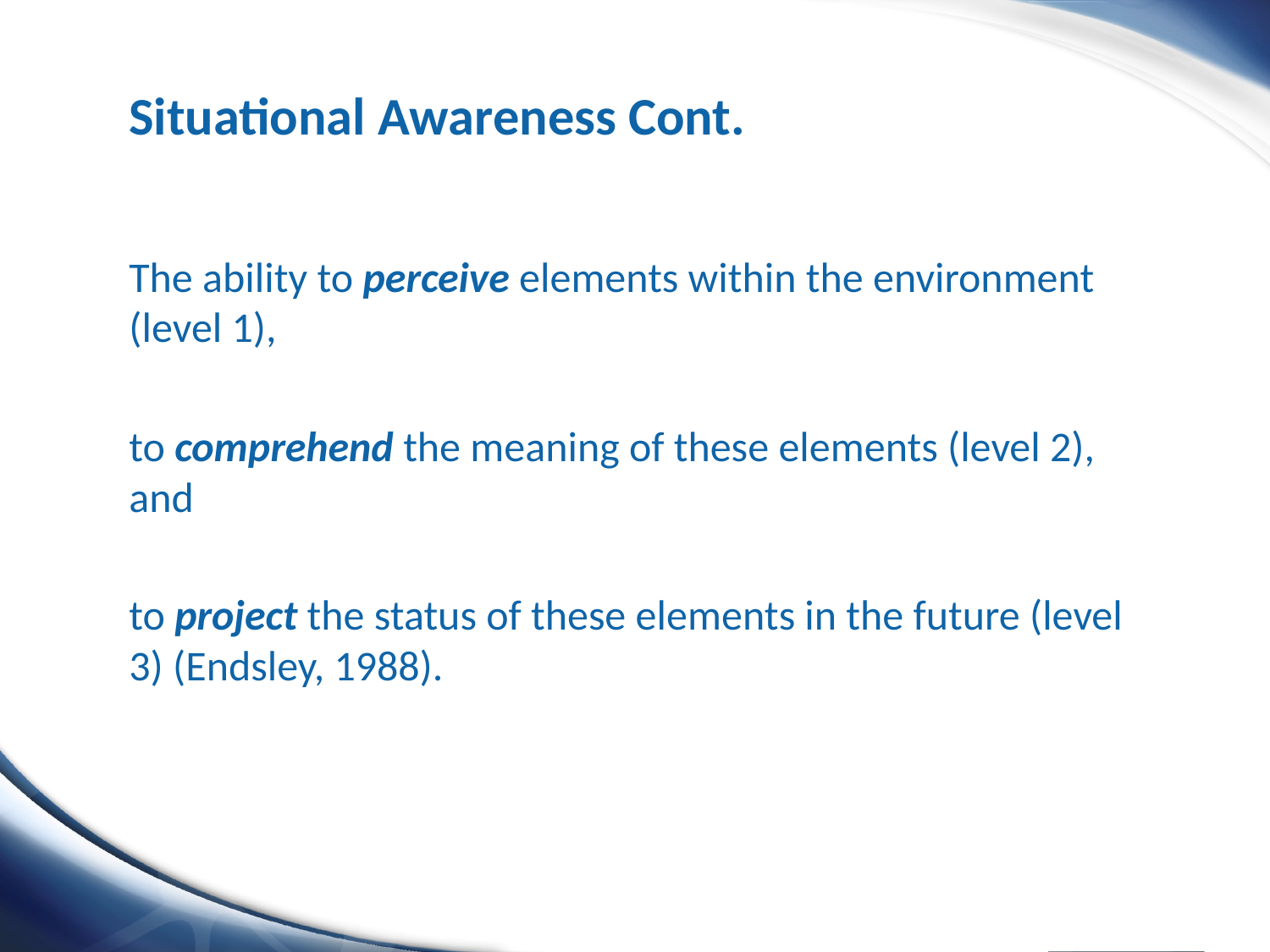

# Situational Awareness Cont.
The ability to perceive elements within the environment (level 1),

to comprehend the meaning of these elements (level 2), and

to project the status of these elements in the future (level 3) (Endsley, 1988).